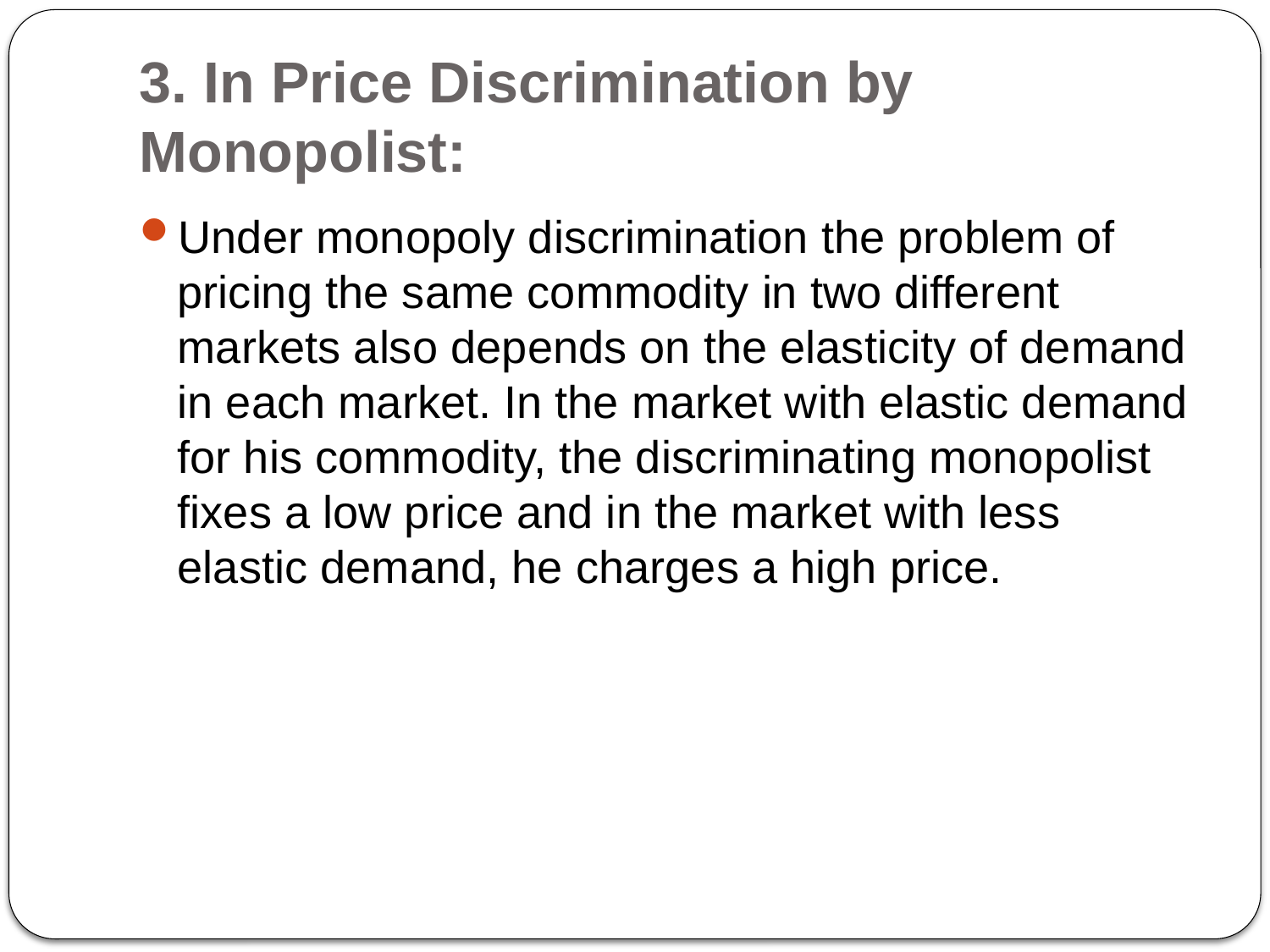

# 3. In Price Discrimination by Monopolist:
Under monopoly discrimination the problem of pricing the same commodity in two different markets also depends on the elasticity of demand in each market. In the market with elastic demand for his commodity, the discriminating monopolist fixes a low price and in the market with less elastic demand, he charges a high price.